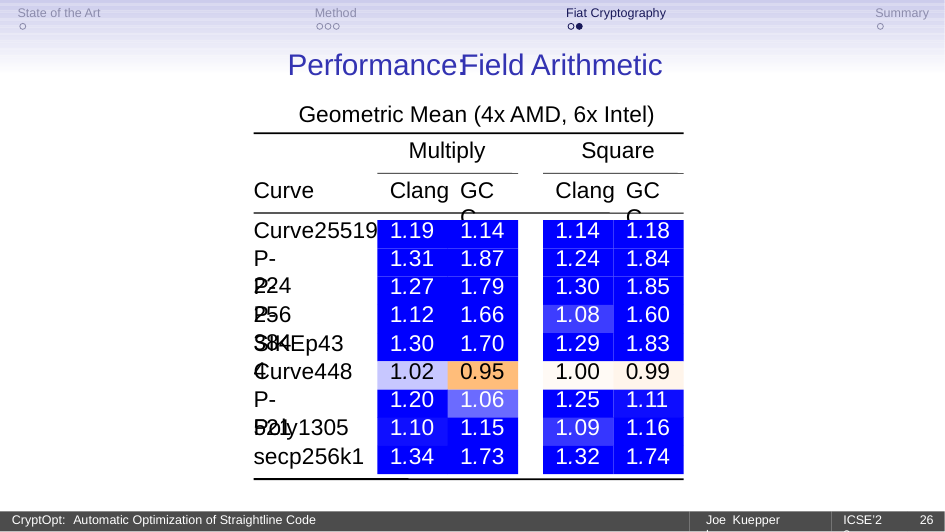

State of the Art
Method
Fiat Cryptography
Summary

Performance:
Field Arithmetic

Geometric Mean (4x AMD, 6x Intel)

Multiply
Square

Curve
Clang
GCC
Clang
GCC

Curve25519
1.19
1.14
1.14
1.18

P-224
1.31
1.87
1.24
1.84

P-256
1.27
1.79
1.30
1.85

P-384
1.12
1.66
1.08
1.60

SIKEp434
1.30
1.70
1.29
1.83

Curve448
1.02
0.95
1.00
0.99

P-521
1.20
1.06
1.25
1.11

Poly1305
1.10
1.15
1.09
1.16

secp256k1
1.34
1.73
1.32
1.74

CryptOpt:
Automatic Optimization of Straightline Code
Joel
Kuepper
ICSE’23
26